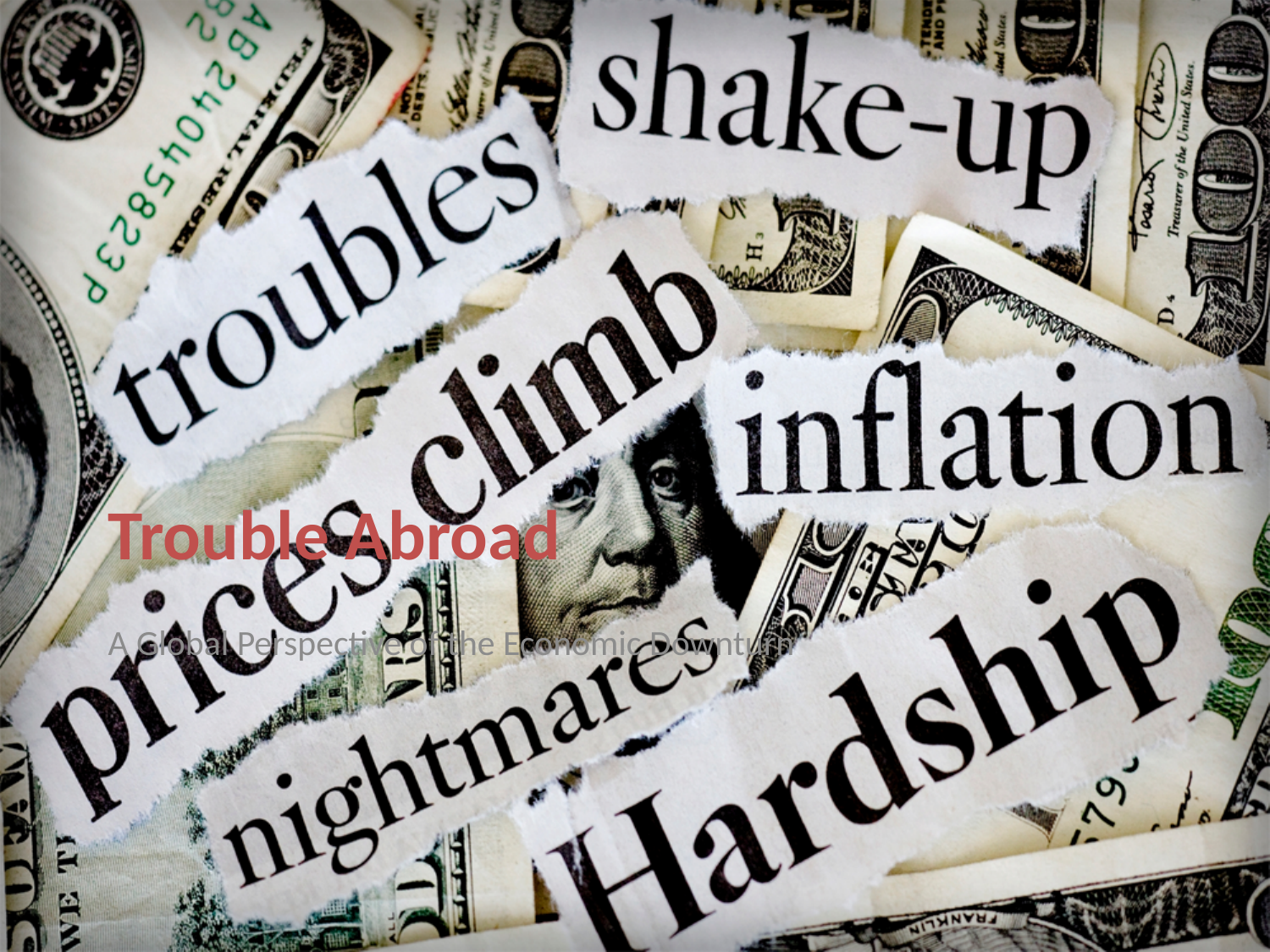

# Trouble Abroad
A Global Perspective of the Economic Downturn